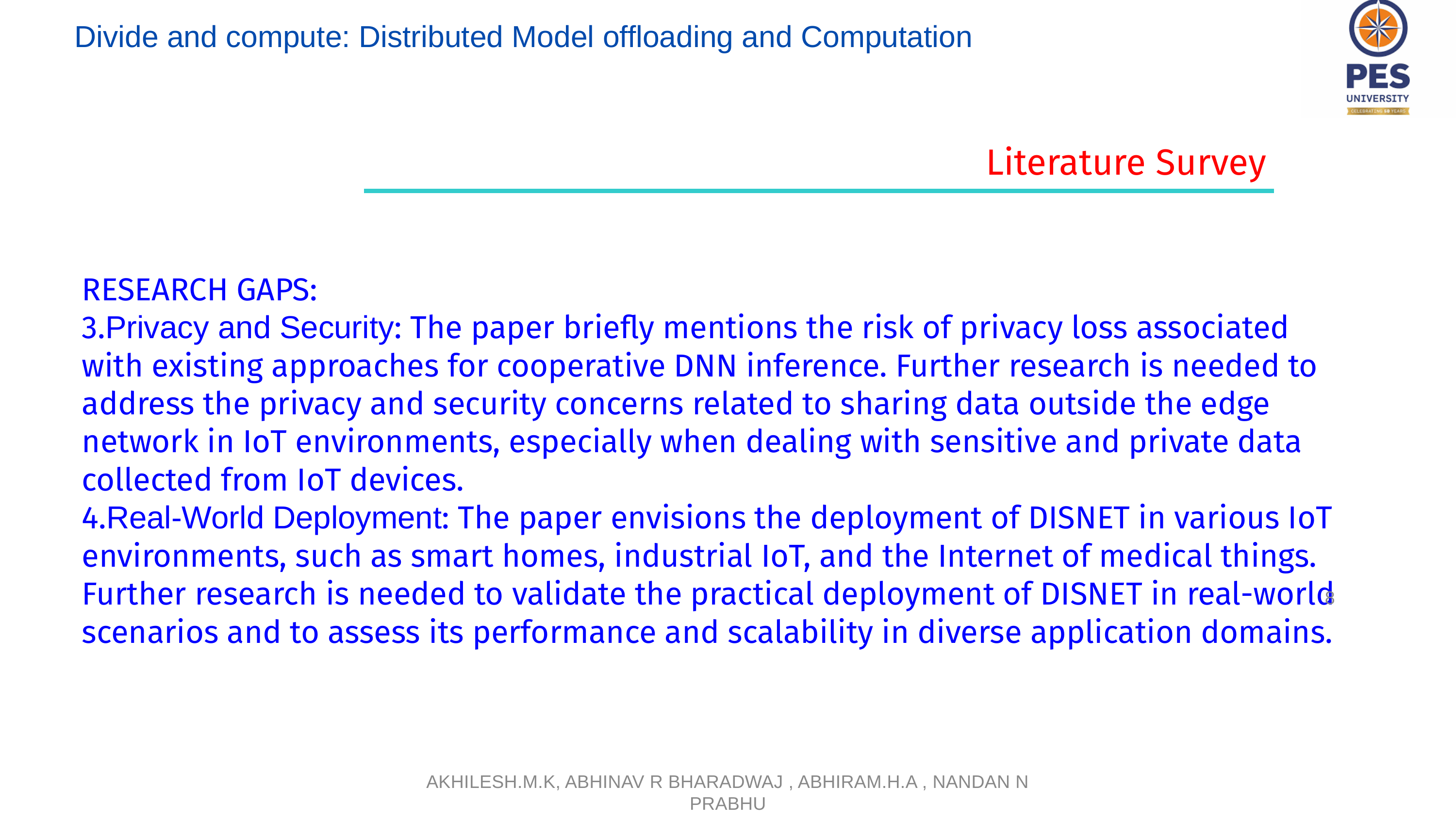

Divide and compute: Distributed Model offloading and Computation
Literature Survey

RESEARCH GAPS:
3.Privacy and Security: The paper briefly mentions the risk of privacy loss associated   with existing approaches for cooperative DNN inference. Further research is needed to address the privacy and security concerns related to sharing data outside the edge network in IoT environments, especially when dealing with sensitive and private data collected from IoT devices.
4.Real-World Deployment: The paper envisions the deployment of DISNET in various IoT environments, such as smart homes, industrial IoT, and the Internet of medical things. Further research is needed to validate the practical deployment of DISNET in real-world scenarios and to assess its performance and scalability in diverse application domains.

8
AKHILESH.M.K, ABHINAV R BHARADWAJ , ABHIRAM.H.A , NANDAN N PRABHU